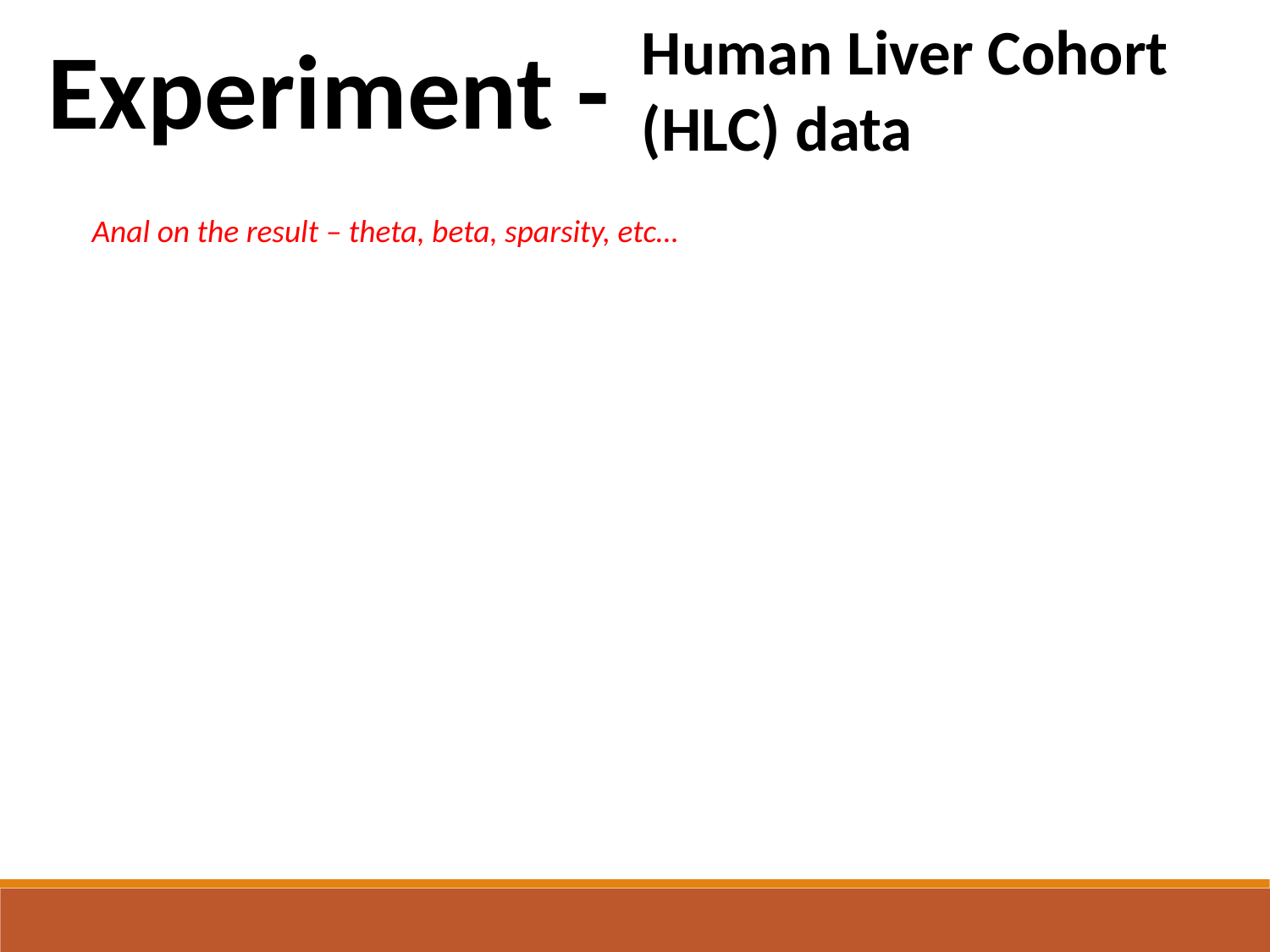

Human Liver Cohort (HLC) data
Experiment -
Anal on the result – theta, beta, sparsity, etc…